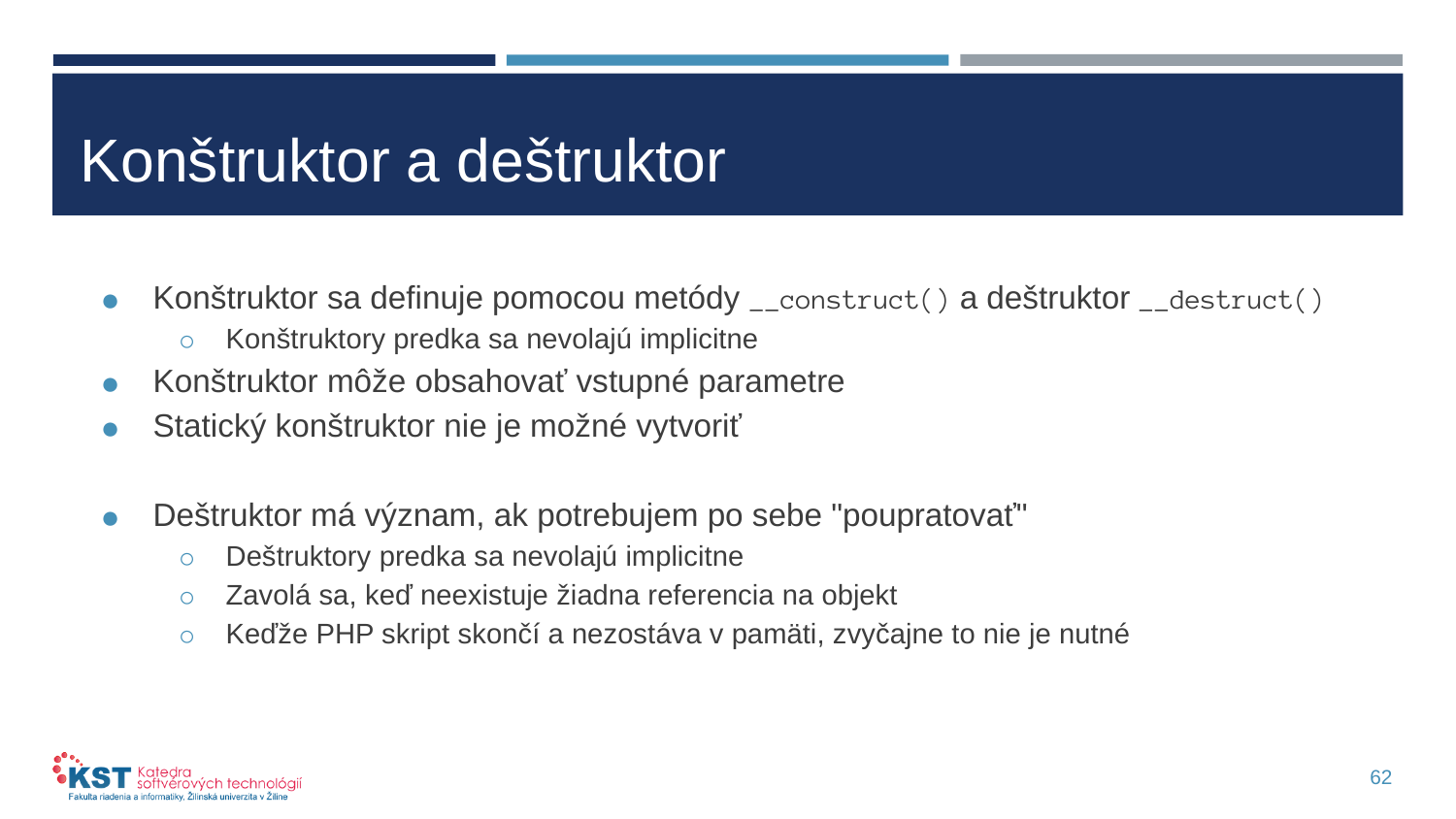

# Konštruktor a deštruktor
Konštruktor sa definuje pomocou metódy __construct() a deštruktor __destruct()
Konštruktory predka sa nevolajú implicitne
Konštruktor môže obsahovať vstupné parametre
Statický konštruktor nie je možné vytvoriť

Deštruktor má význam, ak potrebujem po sebe "poupratovať"
Deštruktory predka sa nevolajú implicitne
Zavolá sa, keď neexistuje žiadna referencia na objekt
Keďže PHP skript skončí a nezostáva v pamäti, zvyčajne to nie je nutné

62